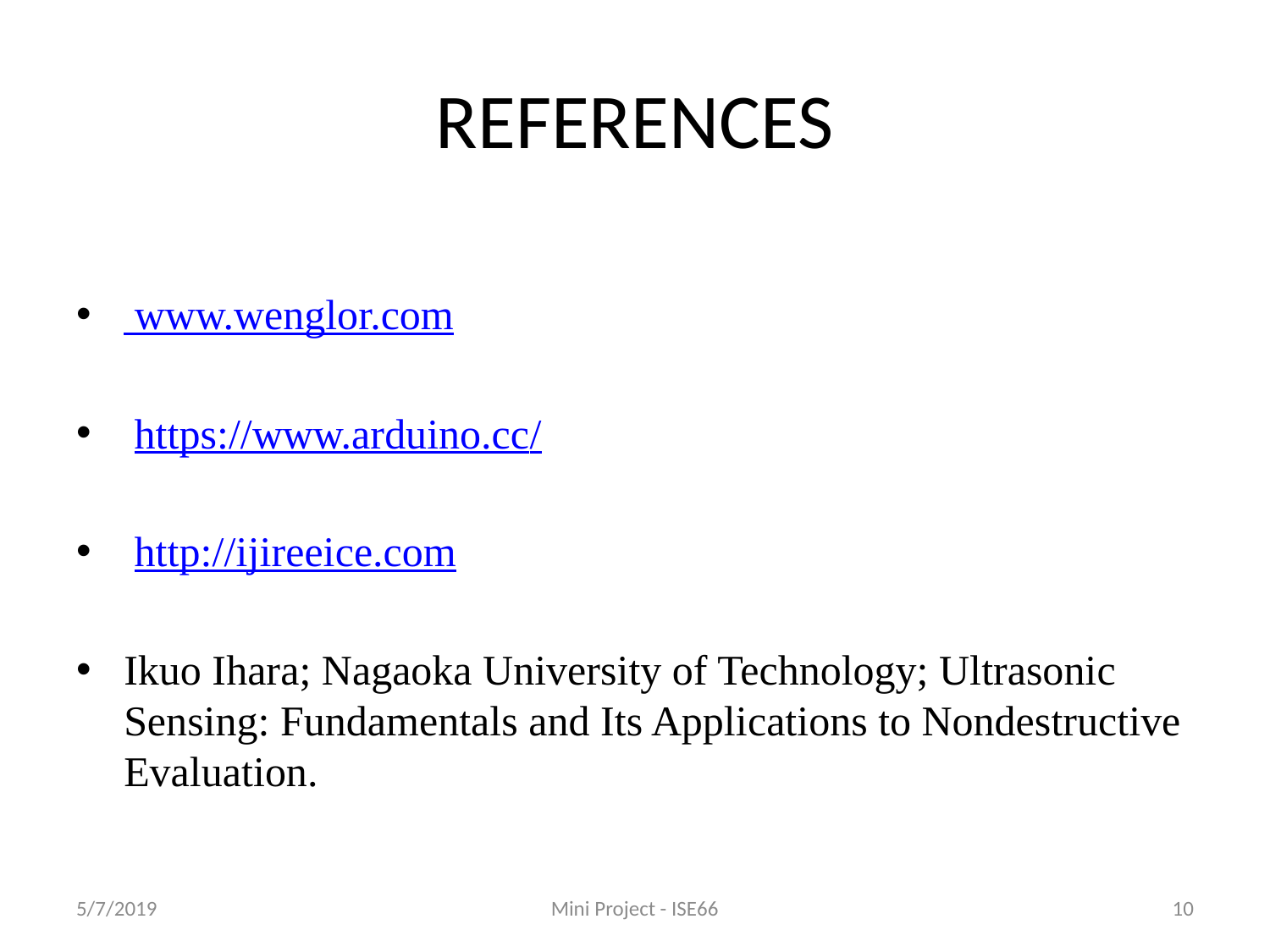

# REFERENCES

 www.wenglor.com

 https://www.arduino.cc/

 http://ijireeice.com

Ikuo Ihara; Nagaoka University of Technology; Ultrasonic Sensing: Fundamentals and Its Applications to Nondestructive Evaluation.

5/7/2019
Mini Project - ISE66
10